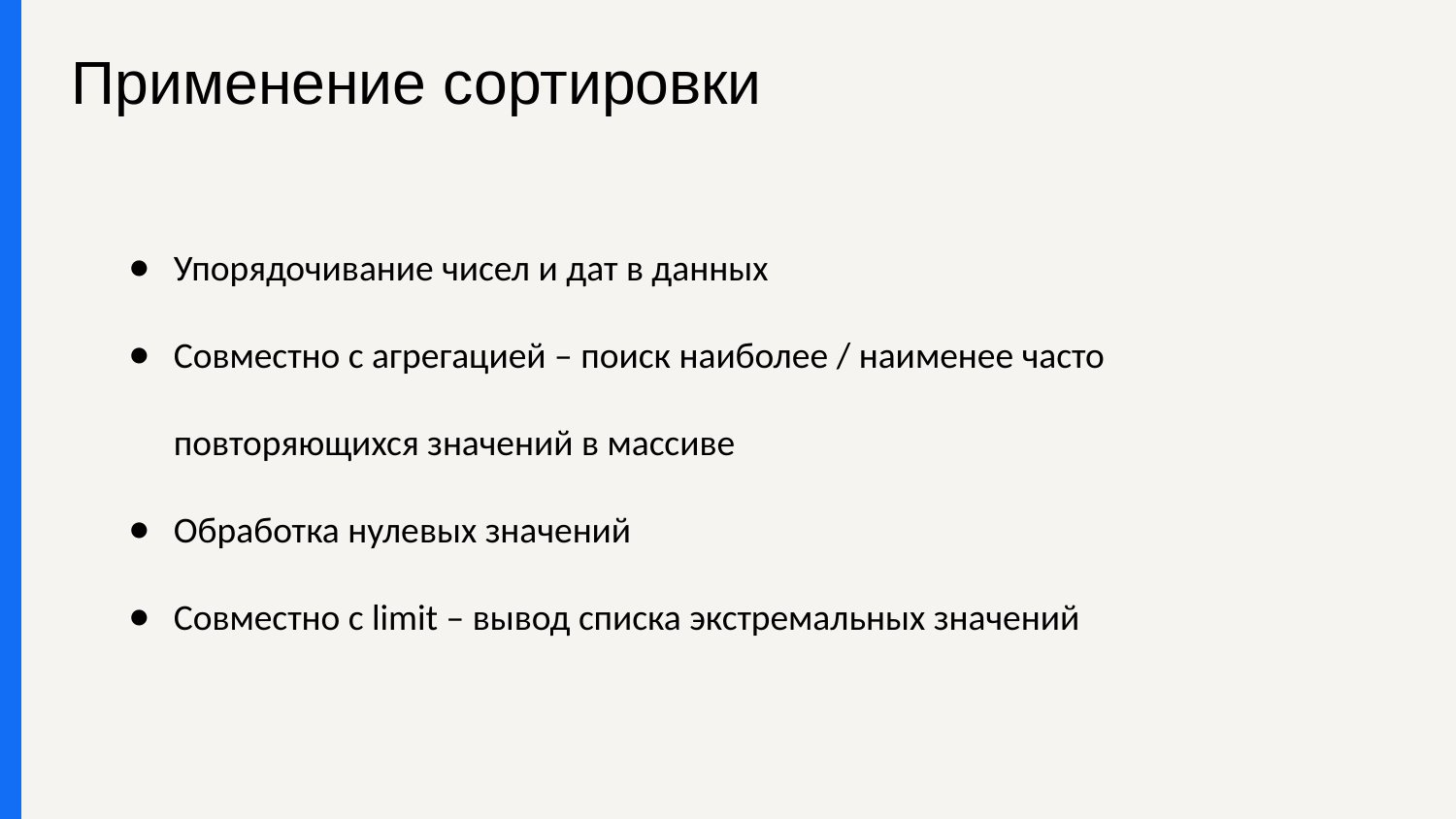

# Применение сортировки
Упорядочивание чисел и дат в данных
Совместно с агрегацией – поиск наиболее / наименее часто повторяющихся значений в массиве
Обработка нулевых значений
Совместно с limit – вывод списка экстремальных значений